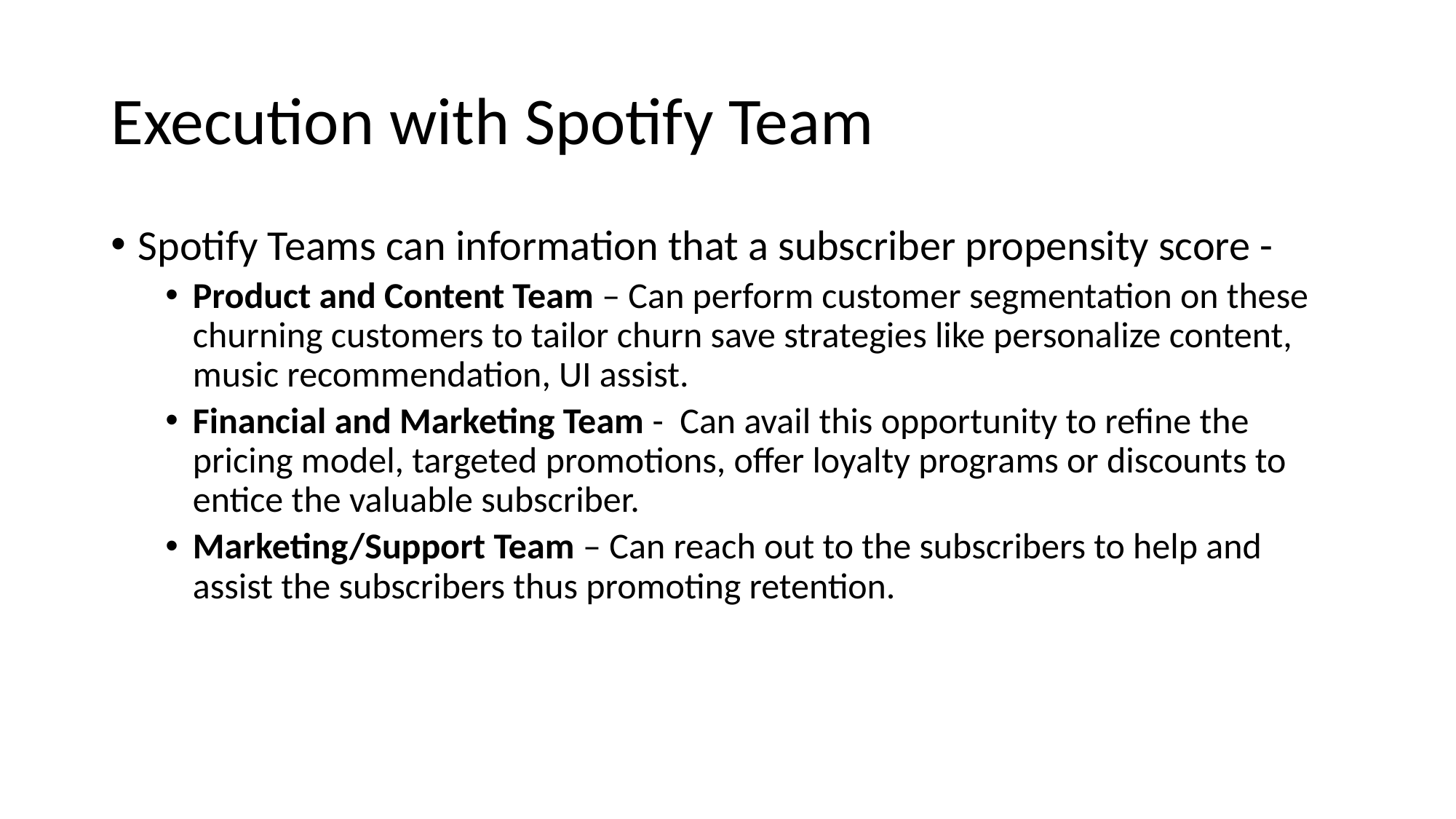

# Execution with Spotify Team
Spotify Teams can information that a subscriber propensity score -
Product and Content Team – Can perform customer segmentation on these churning customers to tailor churn save strategies like personalize content, music recommendation, UI assist.
Financial and Marketing Team -  Can avail this opportunity to refine the pricing model, targeted promotions, offer loyalty programs or discounts to entice the valuable subscriber.
Marketing/Support Team – Can reach out to the subscribers to help and assist the subscribers thus promoting retention.